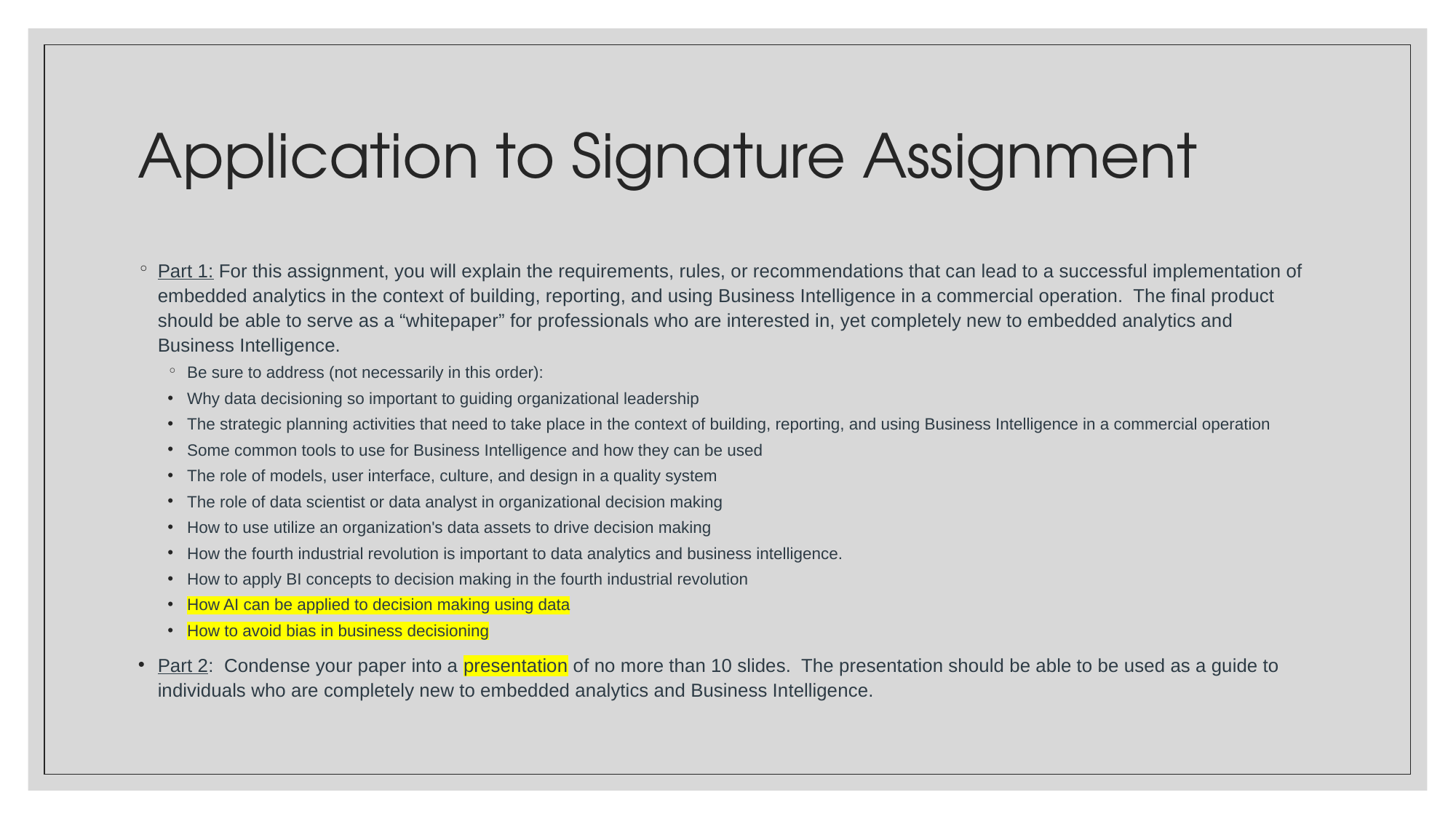

# Application to Signature Assignment
Part 1: For this assignment, you will explain the requirements, rules, or recommendations that can lead to a successful implementation of embedded analytics in the context of building, reporting, and using Business Intelligence in a commercial operation.  The final product should be able to serve as a “whitepaper” for professionals who are interested in, yet completely new to embedded analytics and Business Intelligence.
Be sure to address (not necessarily in this order):
Why data decisioning so important to guiding organizational leadership
The strategic planning activities that need to take place in the context of building, reporting, and using Business Intelligence in a commercial operation
Some common tools to use for Business Intelligence and how they can be used
The role of models, user interface, culture, and design in a quality system
The role of data scientist or data analyst in organizational decision making
How to use utilize an organization's data assets to drive decision making
How the fourth industrial revolution is important to data analytics and business intelligence.
How to apply BI concepts to decision making in the fourth industrial revolution
How AI can be applied to decision making using data
How to avoid bias in business decisioning
Part 2:  Condense your paper into a presentation of no more than 10 slides.  The presentation should be able to be used as a guide to individuals who are completely new to embedded analytics and Business Intelligence.